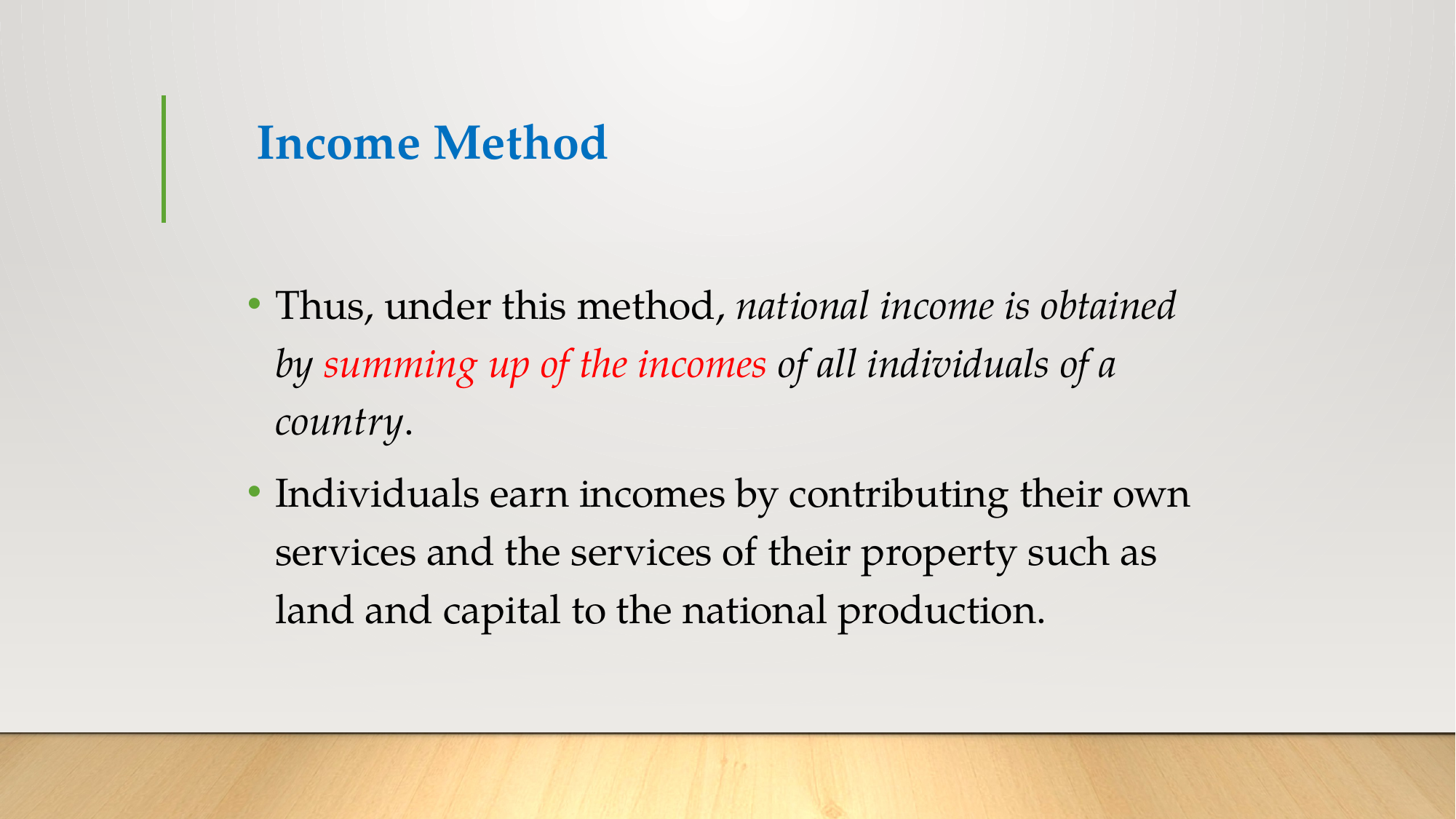

# Income Method
Thus, under this method, national income is obtained by summing up of the incomes of all individuals of a country.
Individuals earn incomes by contributing their own services and the services of their property such as land and capital to the national production.